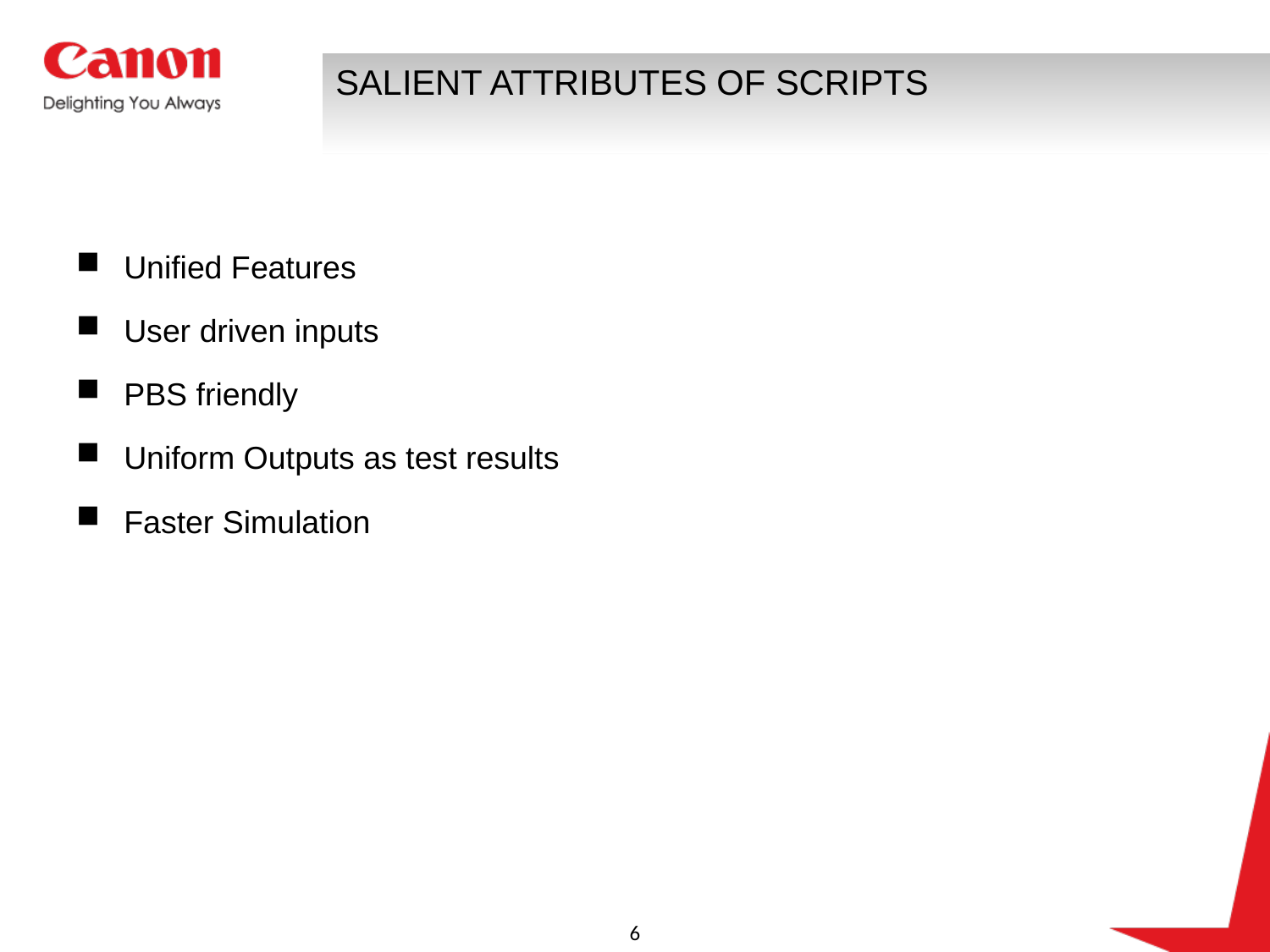

# SALIENT ATTRIBUTES OF SCRIPTS
Unified Features
User driven inputs
PBS friendly
Uniform Outputs as test results
Faster Simulation